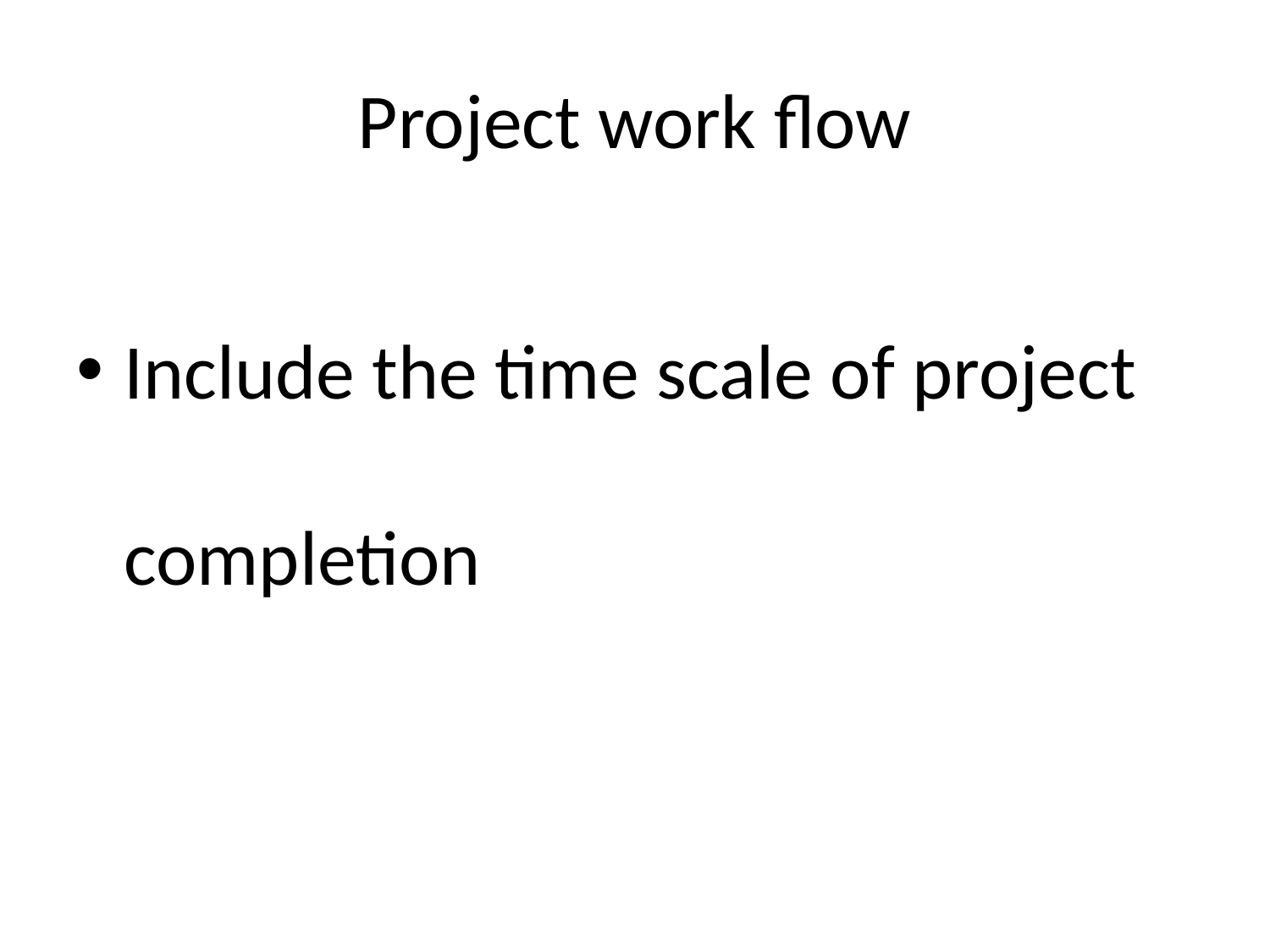

# Project work flow
Include the time scale of project completion